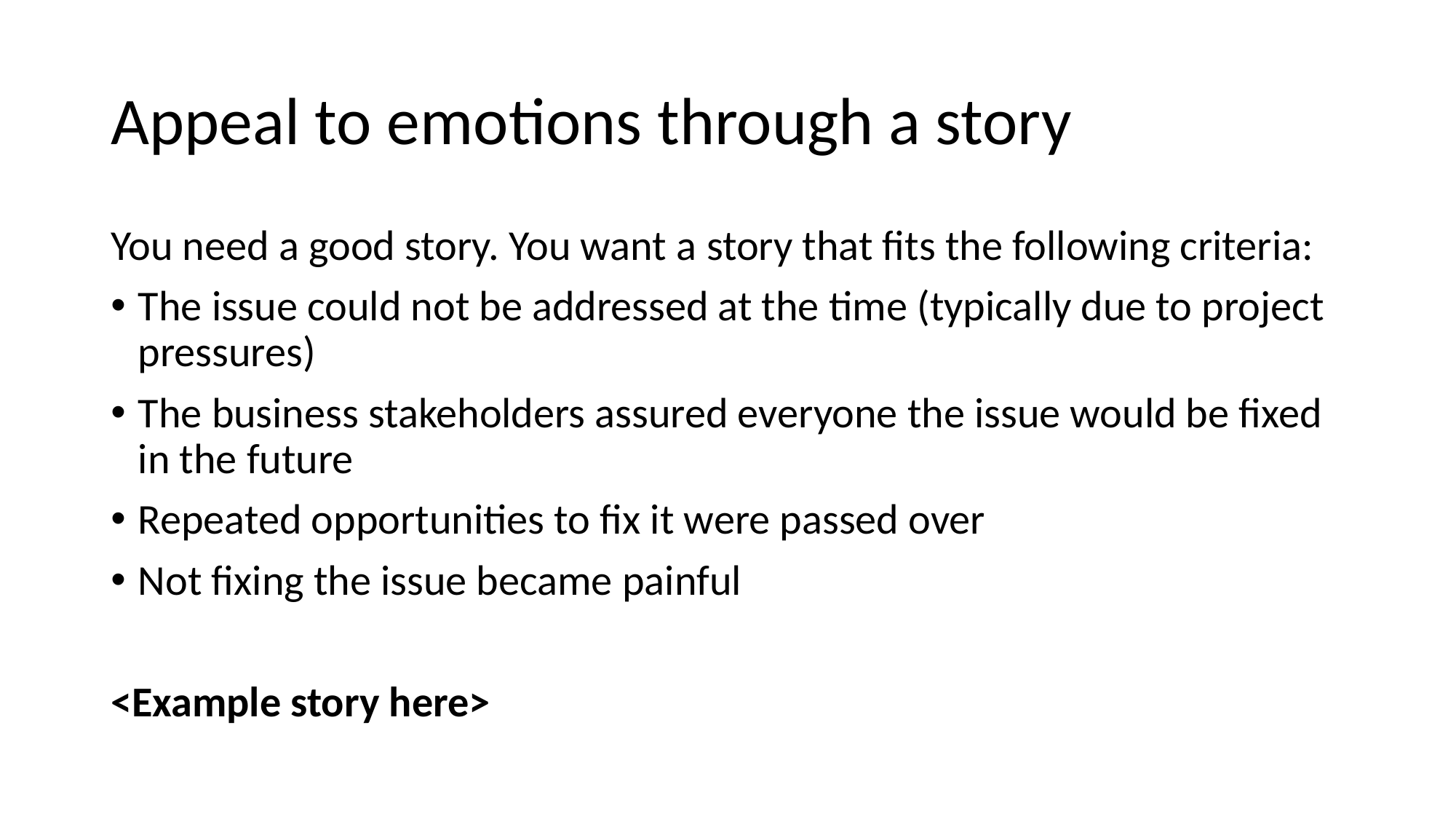

# Appeal to emotions through a story
You need a good story. You want a story that fits the following criteria:
The issue could not be addressed at the time (typically due to project pressures)
The business stakeholders assured everyone the issue would be fixed in the future
Repeated opportunities to fix it were passed over
Not fixing the issue became painful

<Example story here>